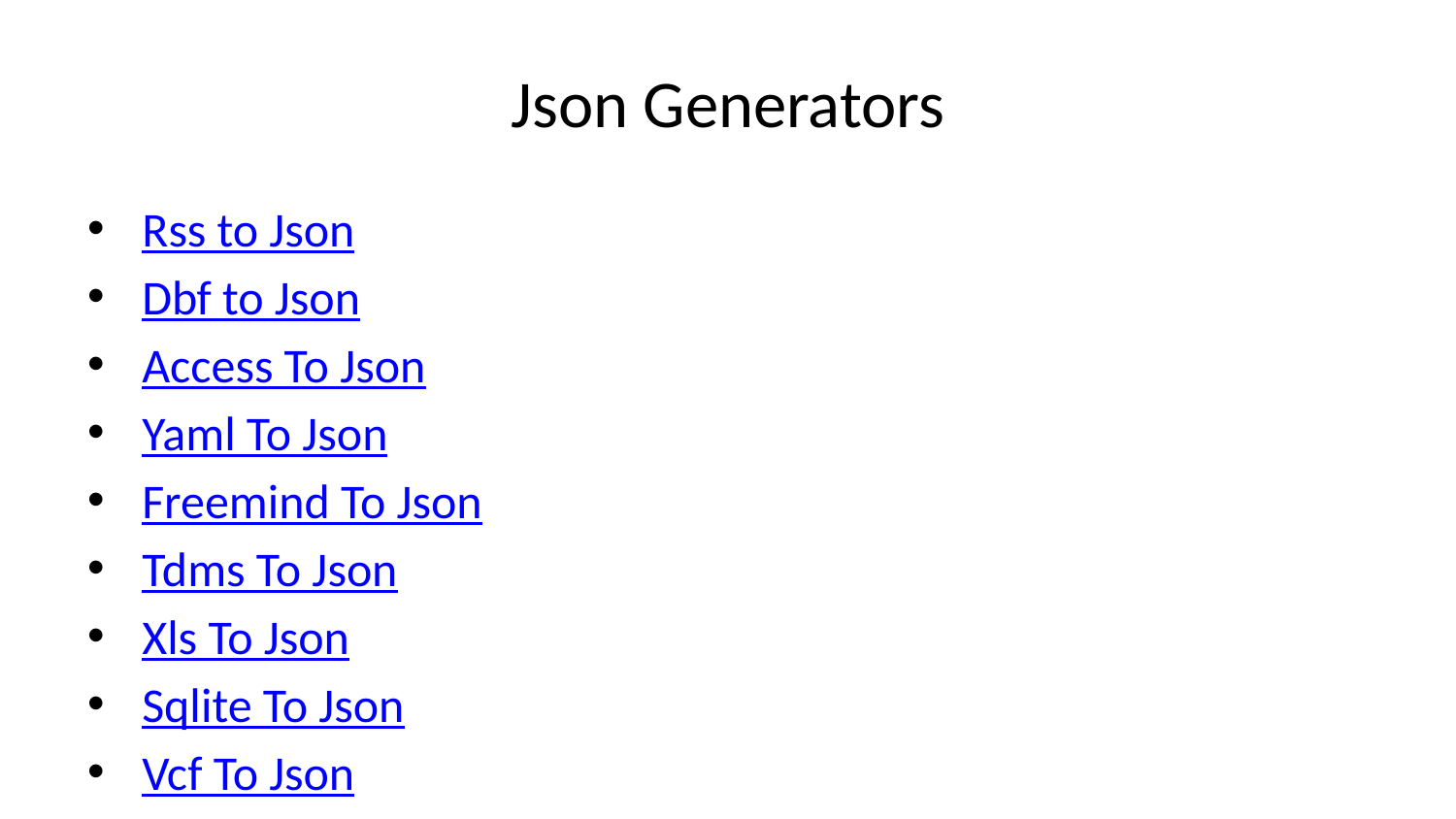

# Json Generators
Rss to Json
Dbf to Json
Access To Json
Yaml To Json
Freemind To Json
Tdms To Json
Xls To Json
Sqlite To Json
Vcf To Json
ics To Json
Tsv To Json
Csv to Json
Xml To Json
ini to Json
Tab To Json
Text To Json
mt940 To Json
Srt To Json
Spss To Json
Vtt To Json
Excel To Json
Aiml To Json
Xlf To Json
Tcx To Json
Ofx To Json
Qif To Json
Opml to Json
Jmx To Json
Evtx to Json
Rearrange Json
Excel to Json Template
Csv to Json Template